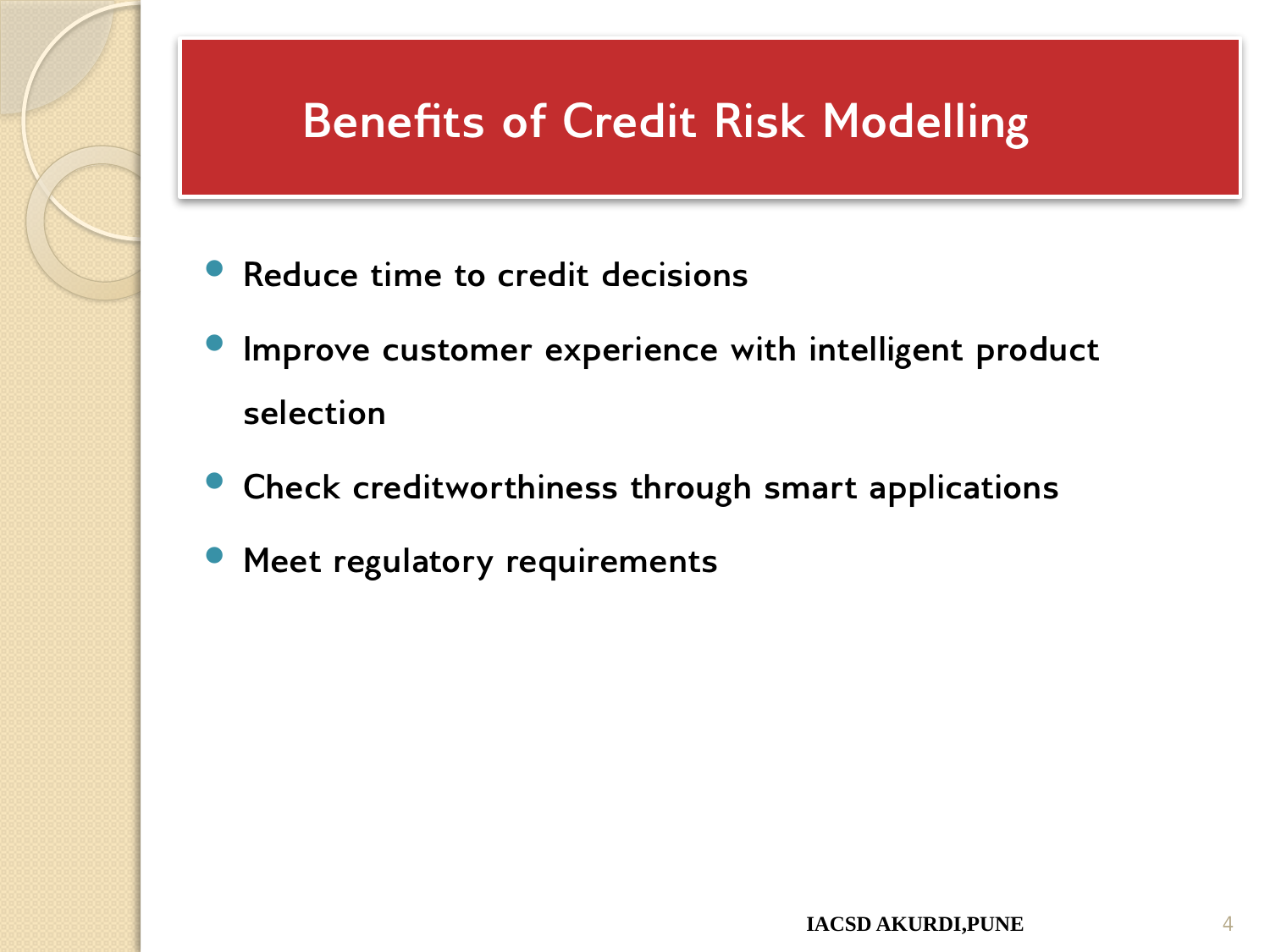

# Benefits of Credit Risk Modelling
Reduce time to credit decisions
Improve customer experience with intelligent product selection
Check creditworthiness through smart applications
Meet regulatory requirements
IACSD AKURDI,PUNE
4